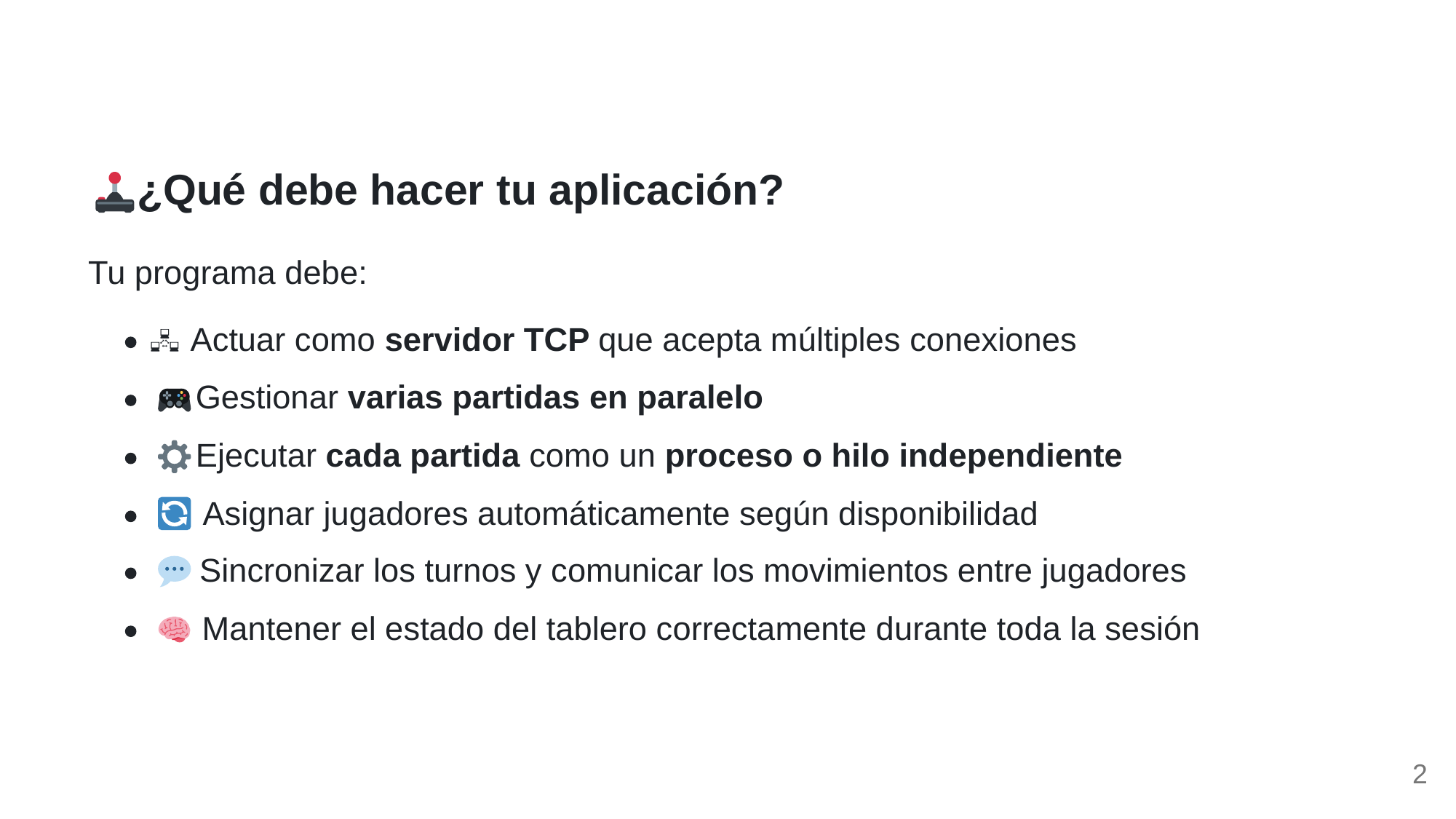

¿Qué debe hacer tu aplicación?

Tu programa debe:
🖧 Actuar como servidor TCP que acepta múltiples conexiones

 Gestionar varias partidas en paralelo

 Ejecutar cada partida como un proceso o hilo independiente

 Asignar jugadores automáticamente según disponibilidad

 Sincronizar los turnos y comunicar los movimientos entre jugadores

 Mantener el estado del tablero correctamente durante toda la sesión

2